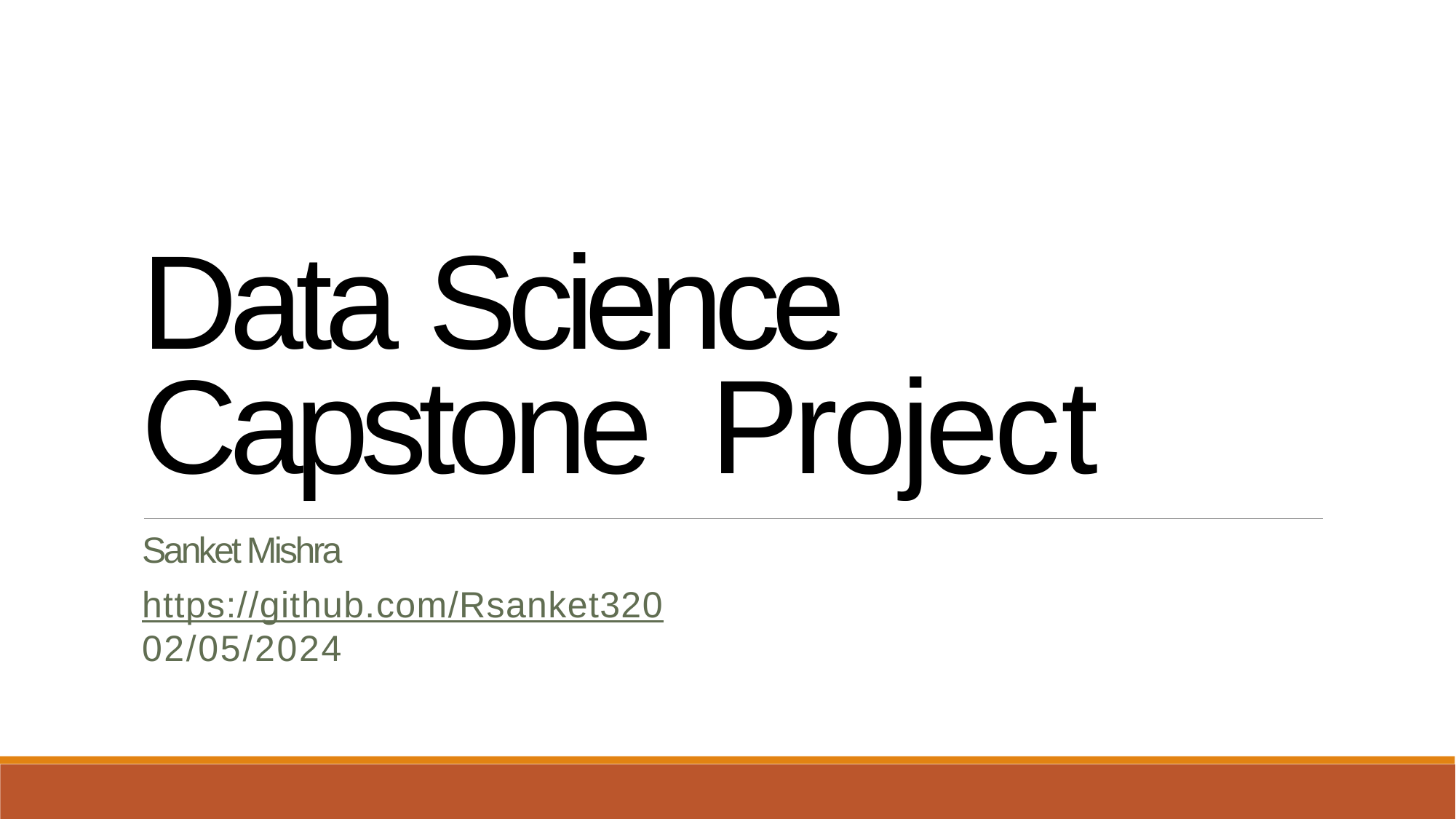

Data Science Capstone  Project
Sanket Mishra
https://github.com/Rsanket320 02/05/2024